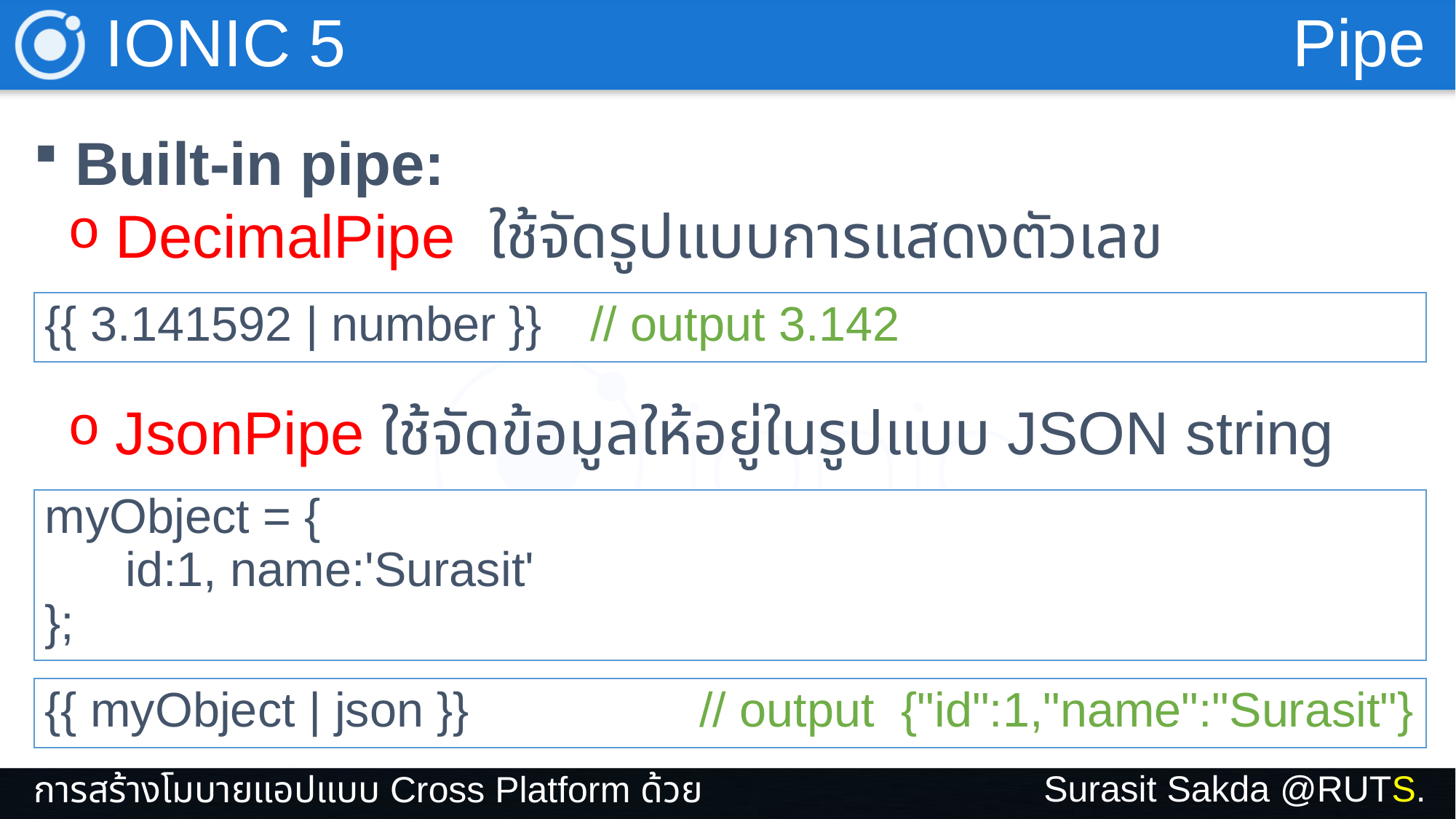

IONIC 5
Pipe
Built-in pipe:
DecimalPipe  ใช้จัดรูปแบบการแสดงตัวเลข

JsonPipe ใช้จัดข้อมูลให้อยู่ในรูปแบบ JSON string
{{ 3.141592 | number }}   	// output 3.142
myObject = {
      id:1, name:'Surasit'
};
{{ myObject | json }} 		// output  {"id":1,"name":"Surasit"}
Surasit Sakda @RUTS.
การสร้างโมบายแอปแบบ Cross Platform ด้วย IONIC 5